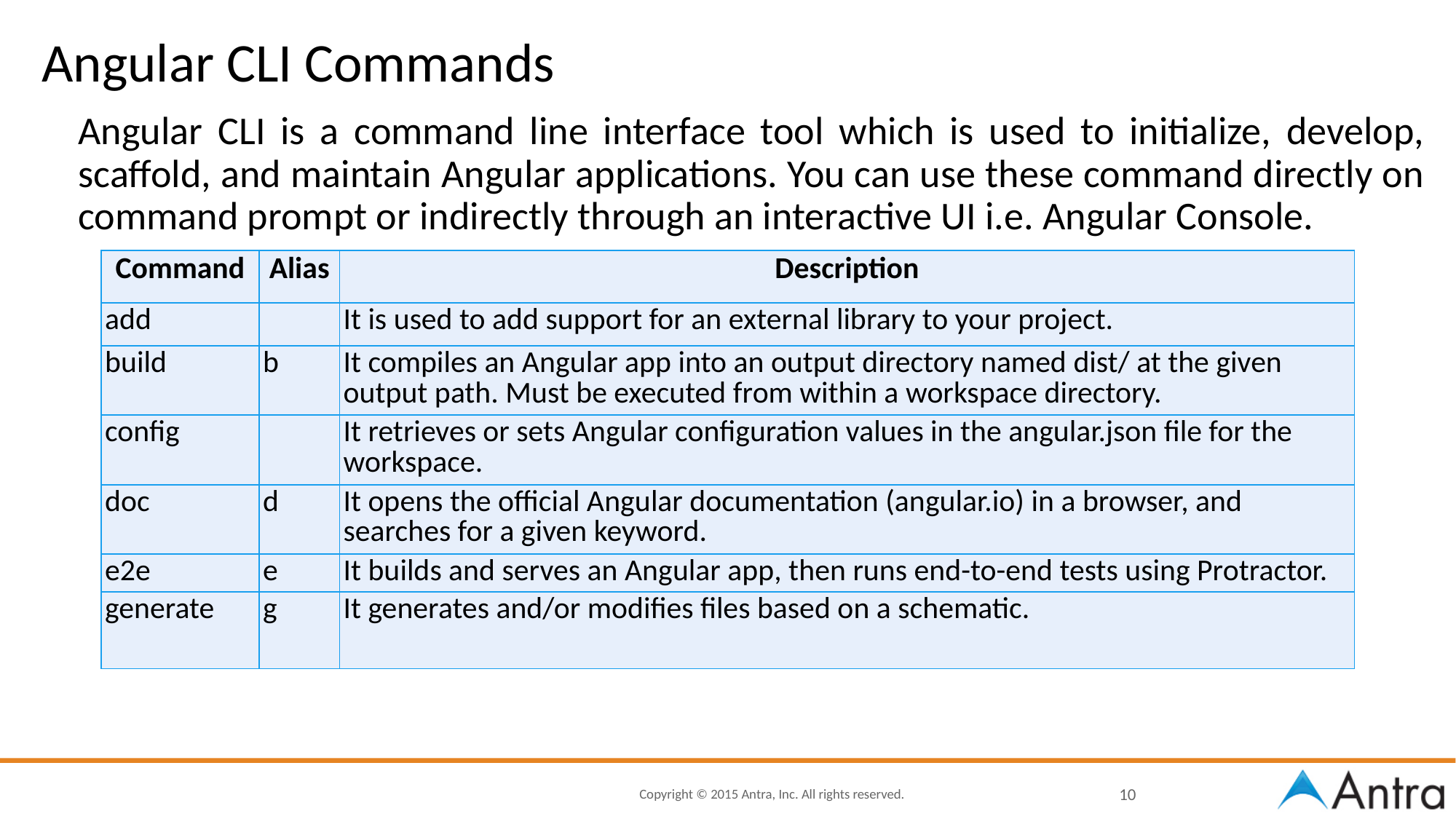

# Angular CLI Commands
Angular CLI is a command line interface tool which is used to initialize, develop, scaffold, and maintain Angular applications. You can use these command directly on command prompt or indirectly through an interactive UI i.e. Angular Console.
| Command | Alias | Description |
| --- | --- | --- |
| add |  | It is used to add support for an external library to your project. |
| build | b | It compiles an Angular app into an output directory named dist/ at the given output path. Must be executed from within a workspace directory. |
| config |  | It retrieves or sets Angular configuration values in the angular.json file for the workspace. |
| doc | d | It opens the official Angular documentation (angular.io) in a browser, and searches for a given keyword. |
| e2e | e | It builds and serves an Angular app, then runs end-to-end tests using Protractor. |
| generate | g | It generates and/or modifies files based on a schematic. |
10